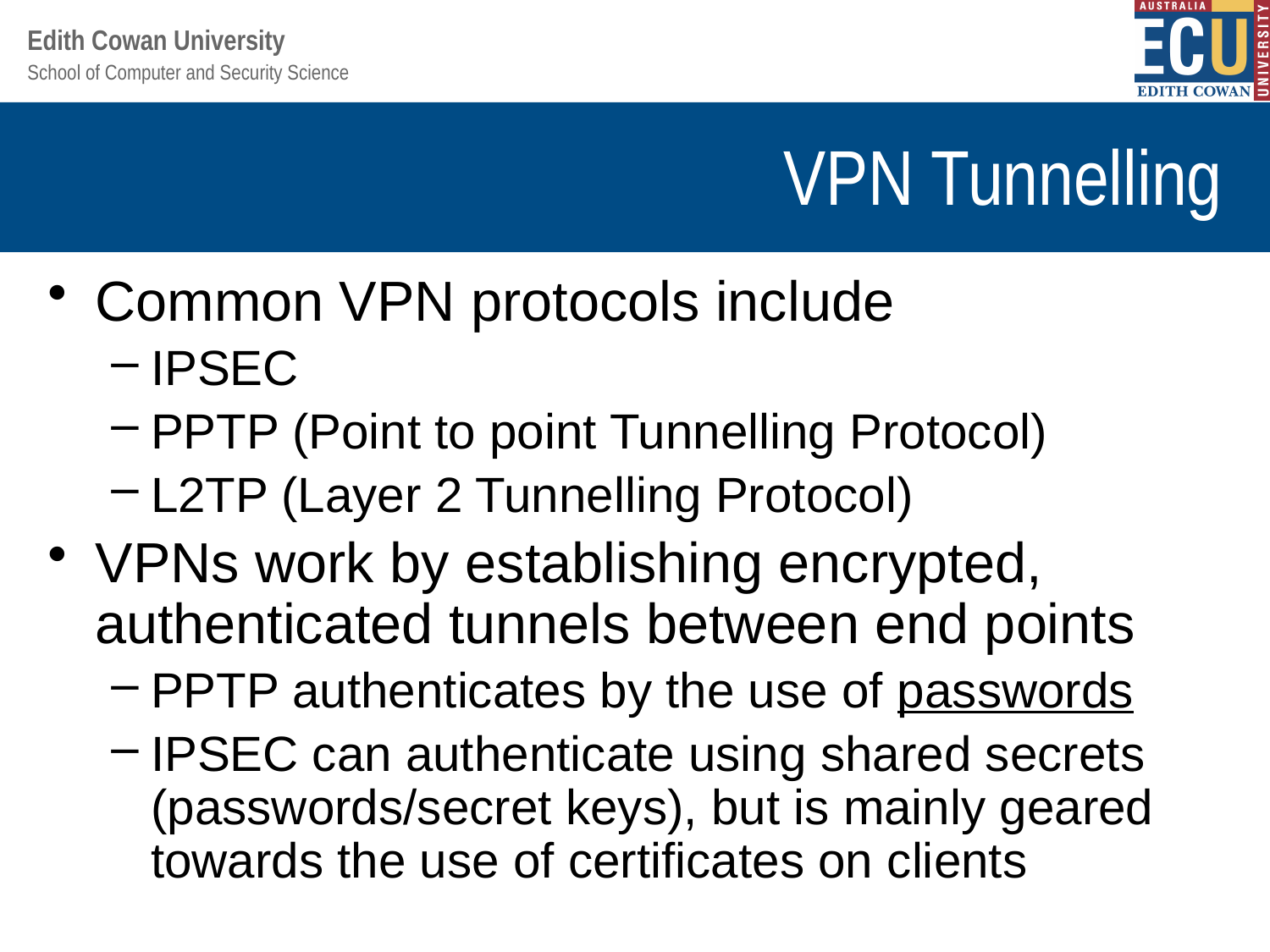

# VPN Tunnelling
Common VPN protocols include
IPSEC
PPTP (Point to point Tunnelling Protocol)
L2TP (Layer 2 Tunnelling Protocol)
VPNs work by establishing encrypted, authenticated tunnels between end points
PPTP authenticates by the use of passwords
IPSEC can authenticate using shared secrets (passwords/secret keys), but is mainly geared towards the use of certificates on clients